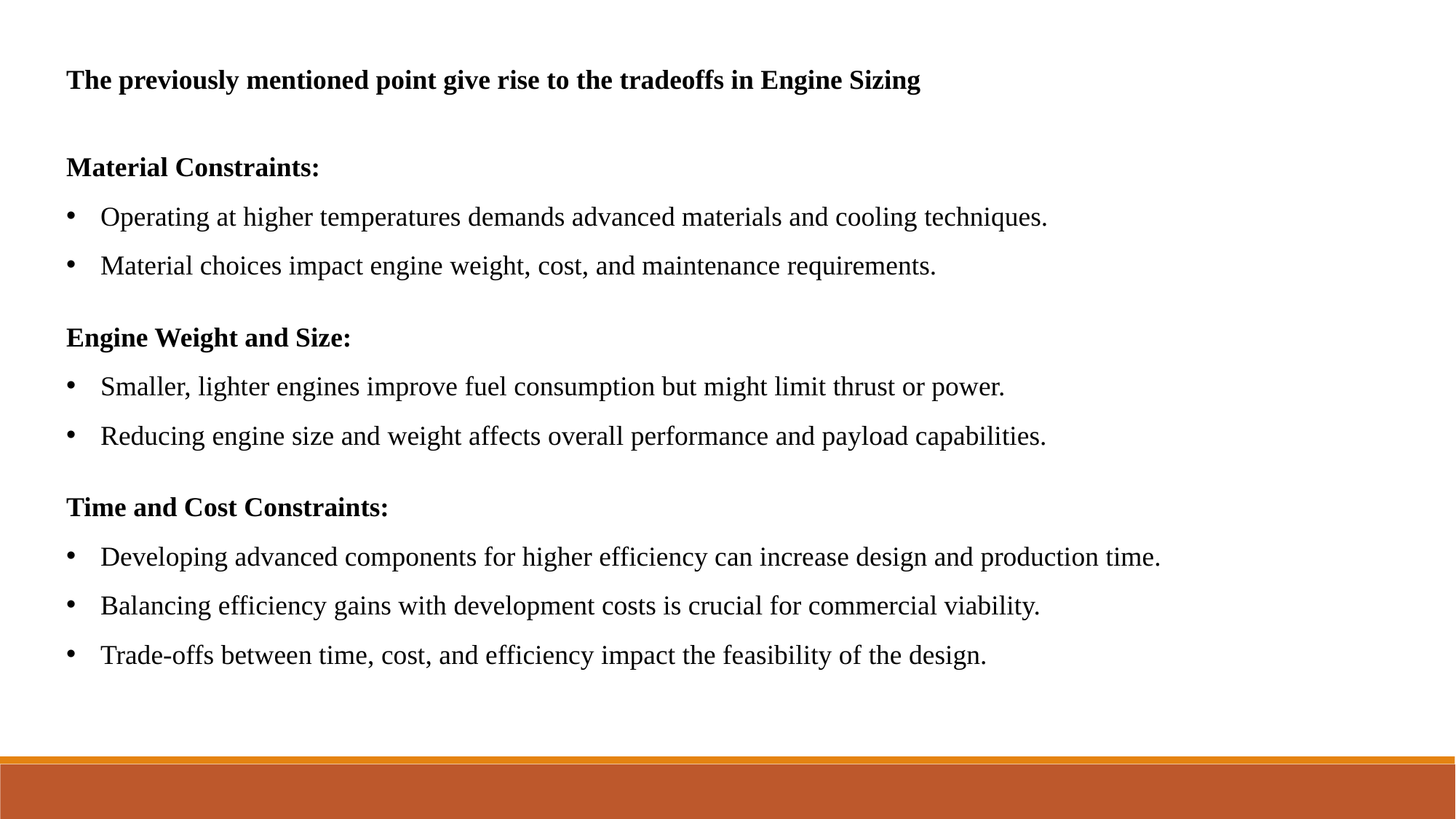

The previously mentioned point give rise to the tradeoffs in Engine Sizing
Material Constraints:
Operating at higher temperatures demands advanced materials and cooling techniques.
Material choices impact engine weight, cost, and maintenance requirements.
Engine Weight and Size:
Smaller, lighter engines improve fuel consumption but might limit thrust or power.
Reducing engine size and weight affects overall performance and payload capabilities.
Time and Cost Constraints:
Developing advanced components for higher efficiency can increase design and production time.
Balancing efficiency gains with development costs is crucial for commercial viability.
Trade-offs between time, cost, and efficiency impact the feasibility of the design.